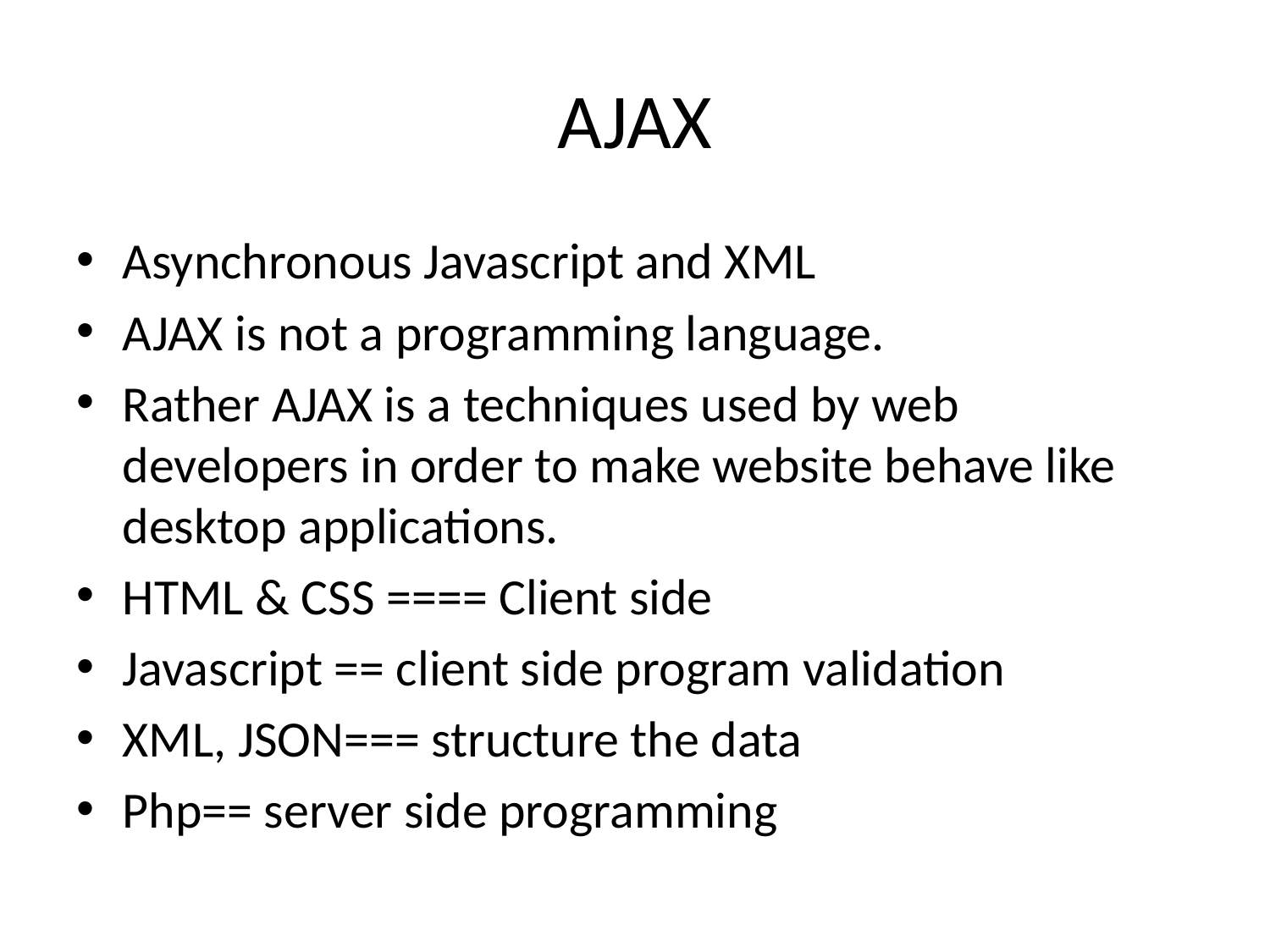

# AJAX
Asynchronous Javascript and XML
AJAX is not a programming language.
Rather AJAX is a techniques used by web developers in order to make website behave like desktop applications.
HTML & CSS ==== Client side
Javascript == client side program validation
XML, JSON=== structure the data
Php== server side programming